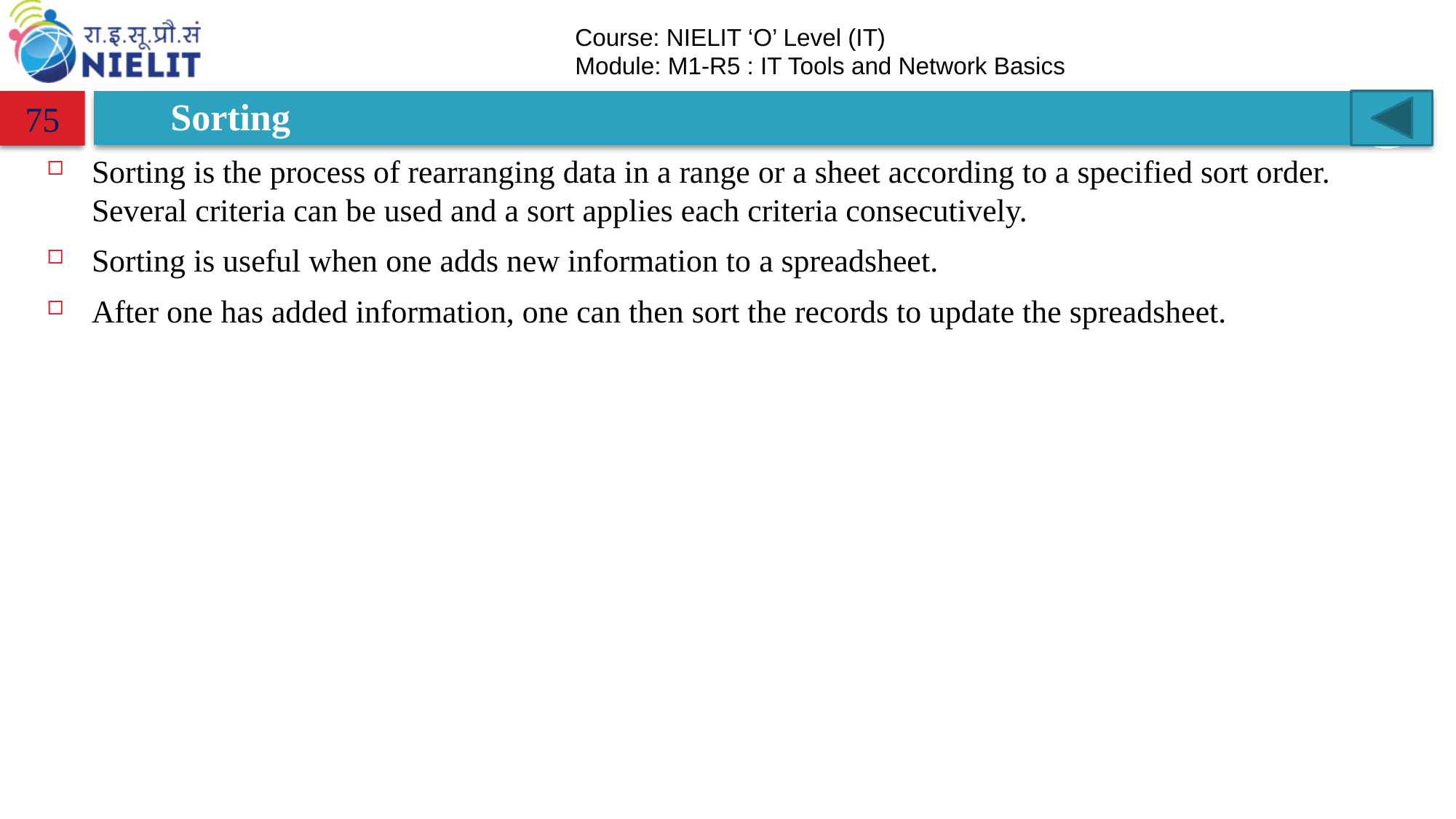

# Sorting
75
Sorting is the process of rearranging data in a range or a sheet according to a specified sort order. Several criteria can be used and a sort applies each criteria consecutively.
Sorting is useful when one adds new information to a spreadsheet.
After one has added information, one can then sort the records to update the spreadsheet.